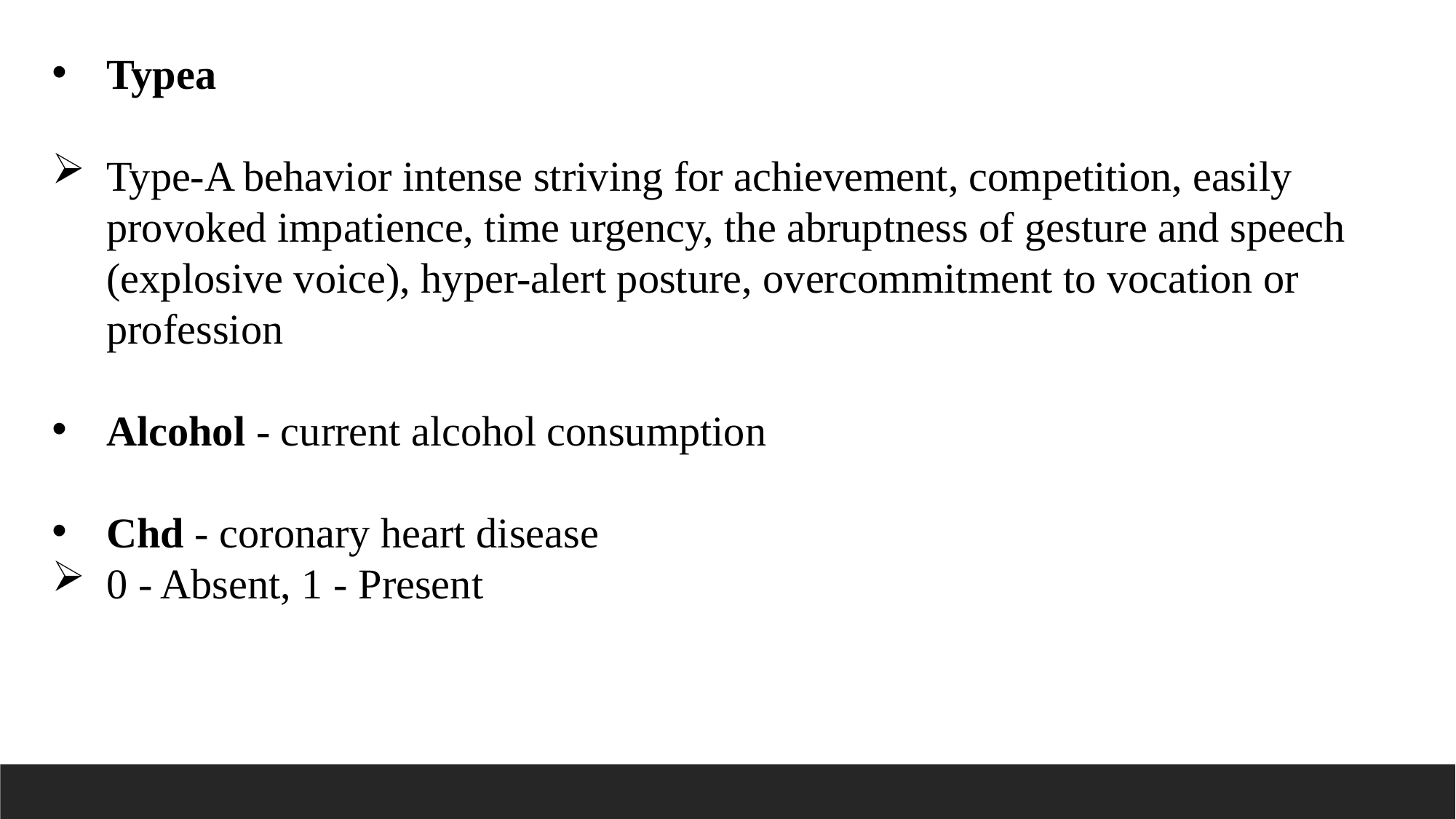

Typea

Type-A behavior intense striving for achievement, competition, easily provoked impatience, time urgency, the abruptness of gesture and speech (explosive voice), hyper-alert posture, overcommitment to vocation or profession

Alcohol - current alcohol consumption

Chd - coronary heart disease
0 - Absent, 1 - Present